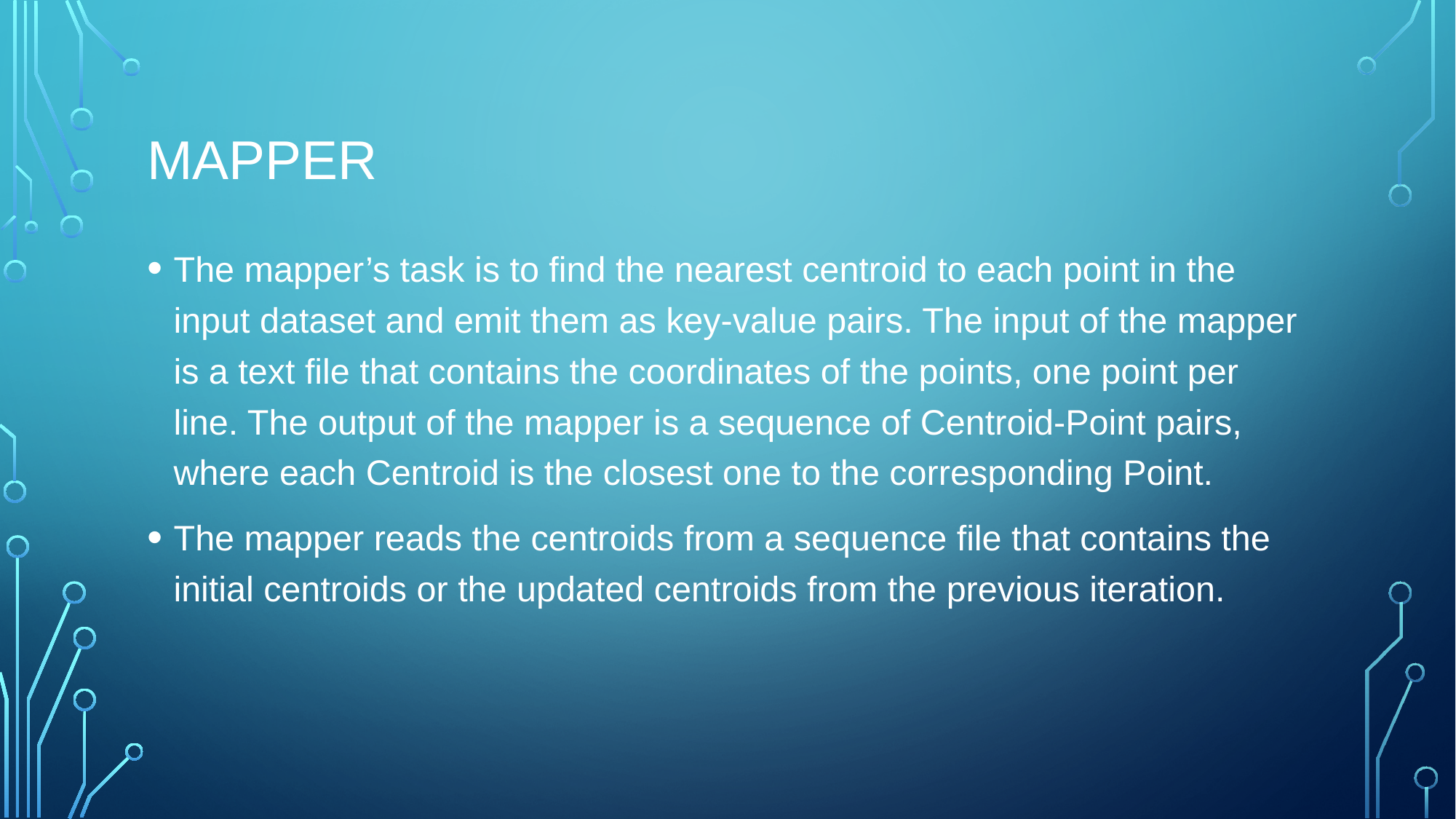

# Mapper
The mapper’s task is to find the nearest centroid to each point in the input dataset and emit them as key-value pairs. The input of the mapper is a text file that contains the coordinates of the points, one point per line. The output of the mapper is a sequence of Centroid-Point pairs, where each Centroid is the closest one to the corresponding Point.
The mapper reads the centroids from a sequence file that contains the initial centroids or the updated centroids from the previous iteration.